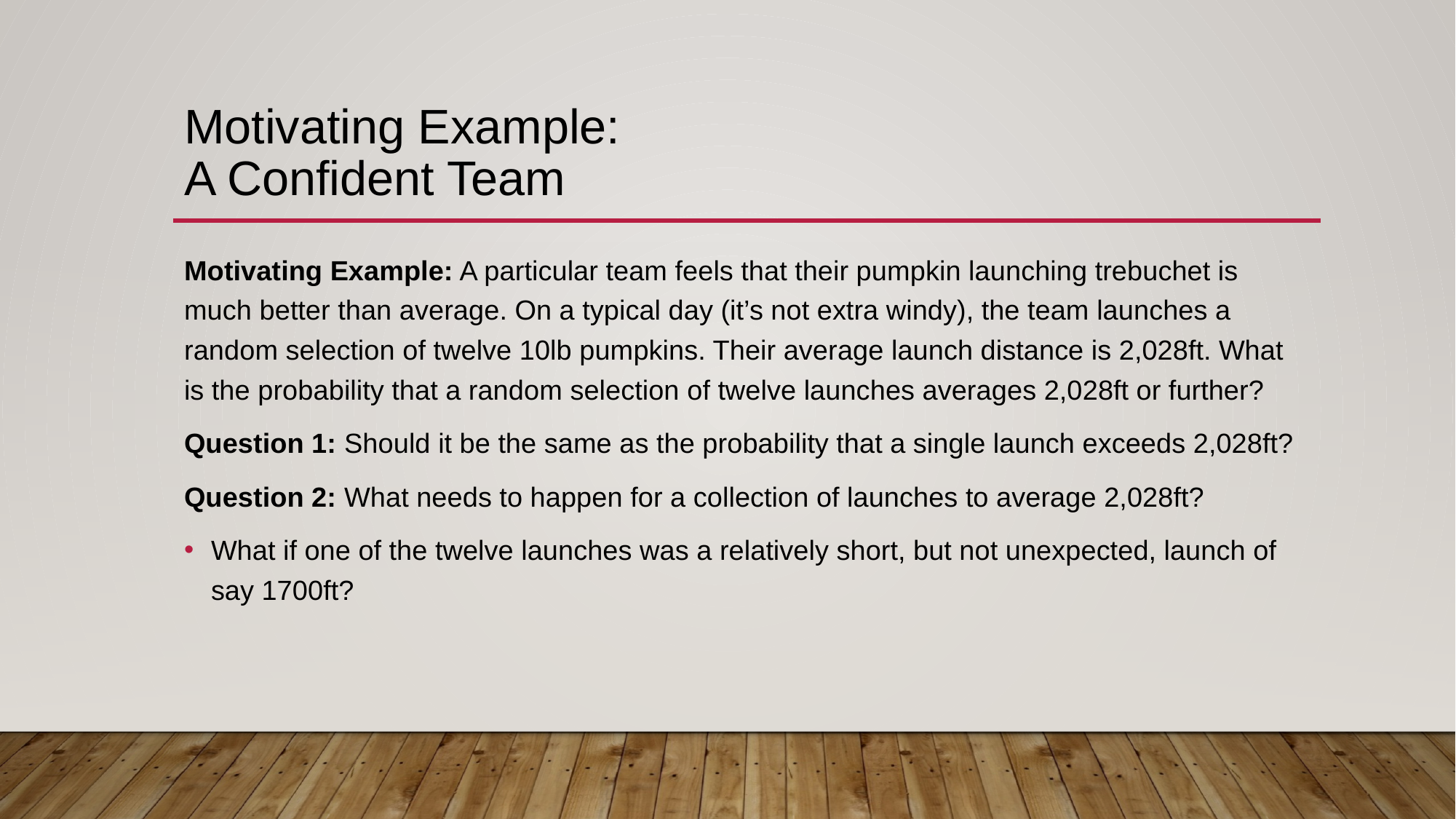

# Motivating Example: A Confident Team
Motivating Example: A particular team feels that their pumpkin launching trebuchet is much better than average. On a typical day (it’s not extra windy), the team launches a random selection of twelve 10lb pumpkins. Their average launch distance is 2,028ft. What is the probability that a random selection of twelve launches averages 2,028ft or further?
Question 1: Should it be the same as the probability that a single launch exceeds 2,028ft?
Question 2: What needs to happen for a collection of launches to average 2,028ft?
What if one of the twelve launches was a relatively short, but not unexpected, launch of say 1700ft?